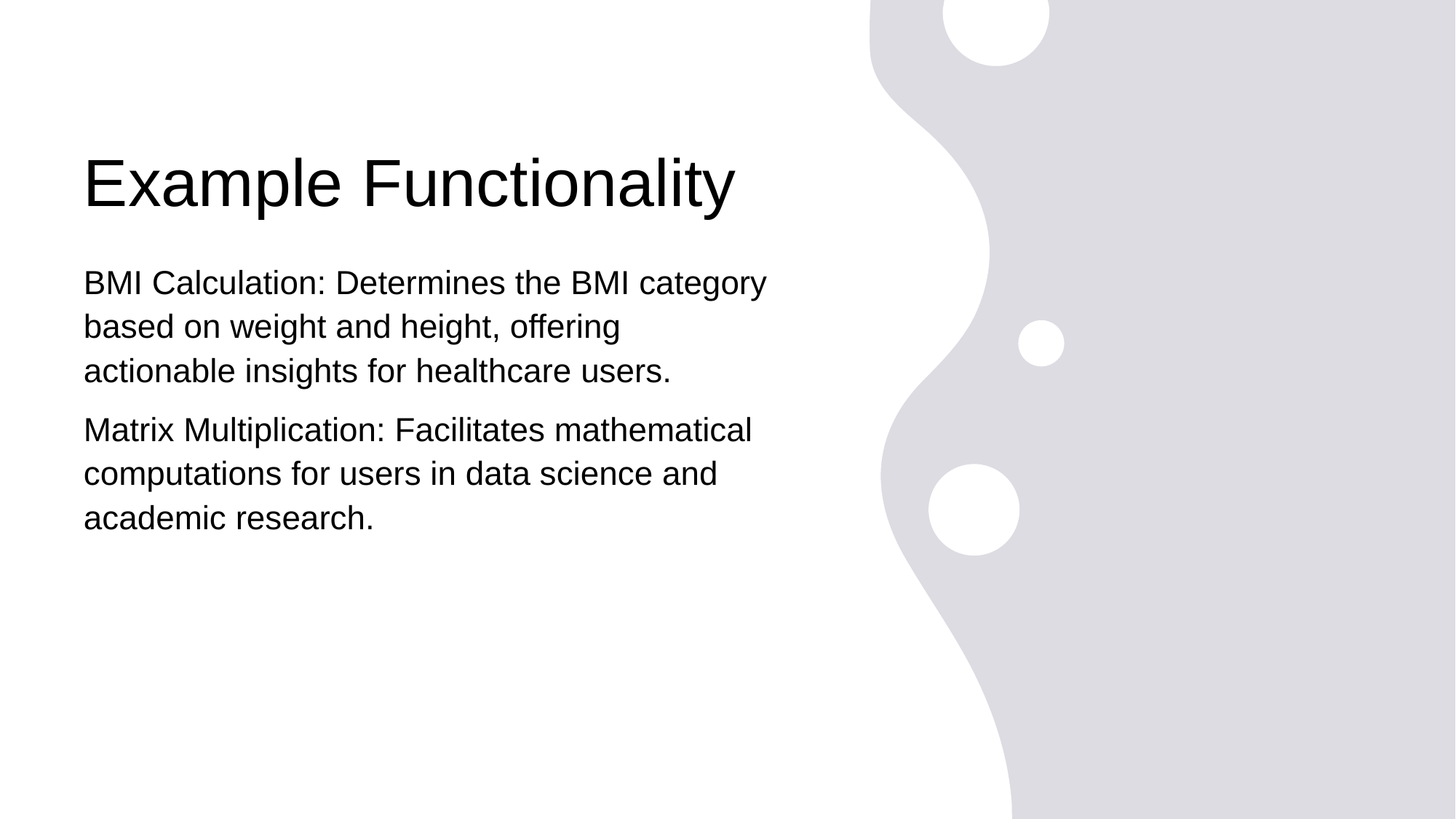

# Example Functionality
BMI Calculation: Determines the BMI category based on weight and height, offering actionable insights for healthcare users.
Matrix Multiplication: Facilitates mathematical computations for users in data science and academic research.